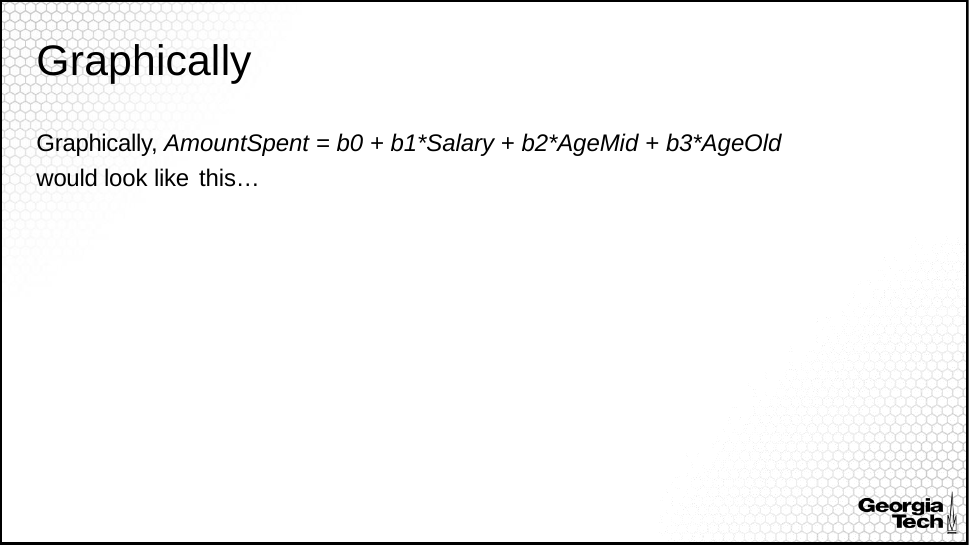

Graphically
Graphically, AmountSpent = b0 + b1*Salary + b2*AgeMid + b3*AgeOld
would look like this…